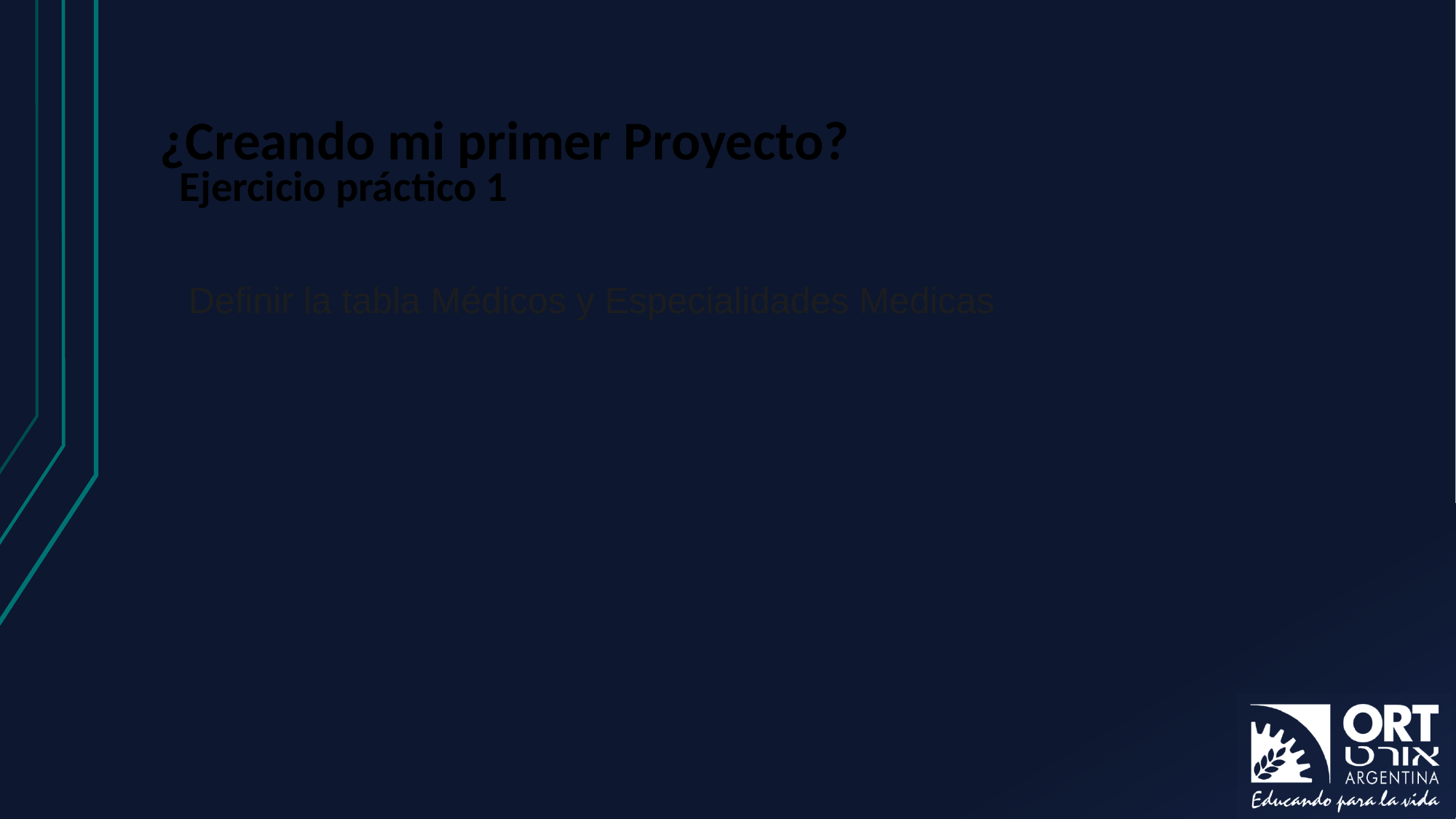

# ¿Creando mi primer Proyecto?
Ejercicio práctico 1
Definir la tabla Médicos y Especialidades Medicas